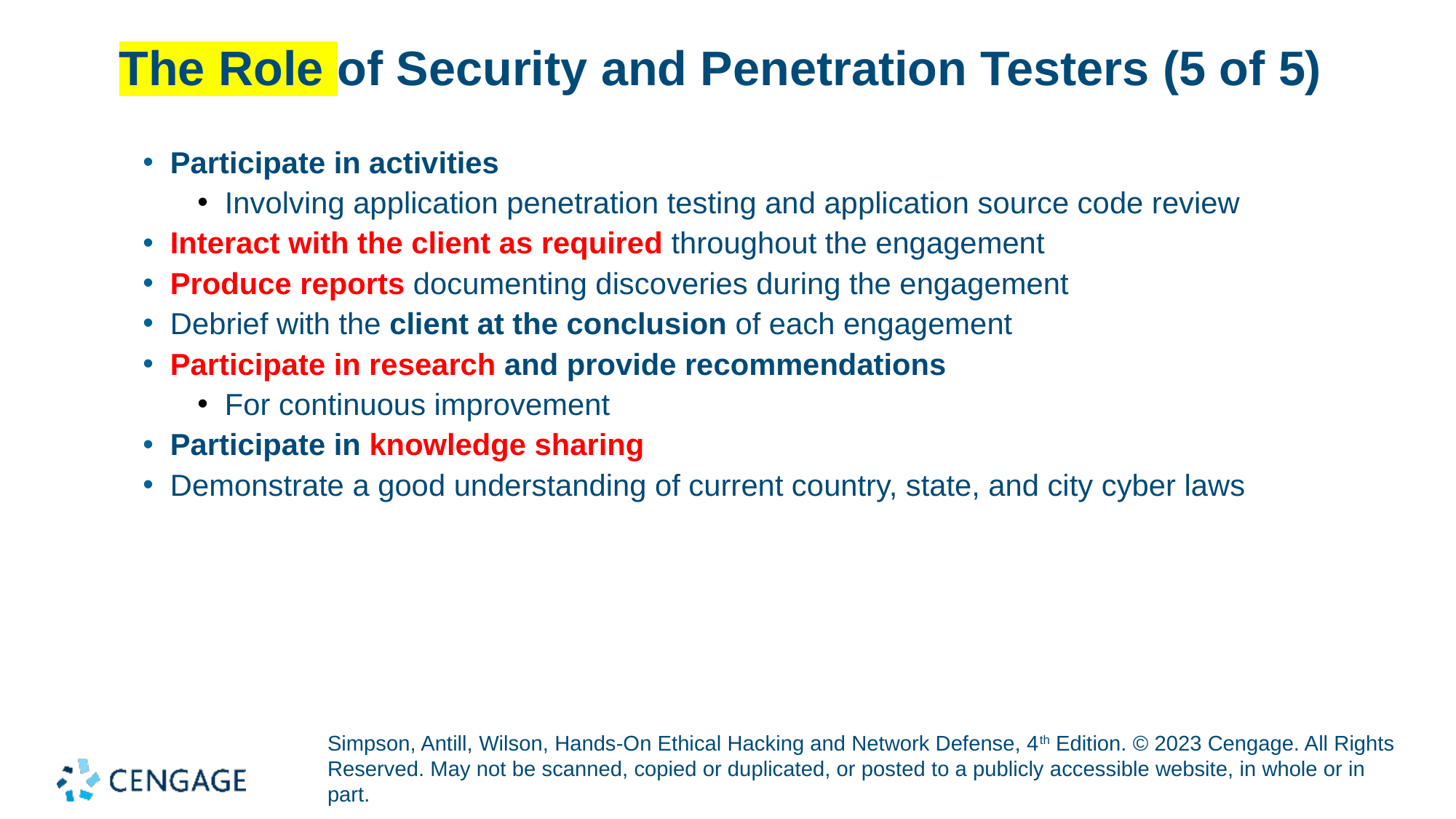

# The Role of Security and Penetration Testers (5 of 5)
Participate in activities
Involving application penetration testing and application source code review
Interact with the client as required throughout the engagement
Produce reports documenting discoveries during the engagement
Debrief with the client at the conclusion of each engagement
Participate in research and provide recommendations
For continuous improvement
Participate in knowledge sharing
Demonstrate a good understanding of current country, state, and city cyber laws